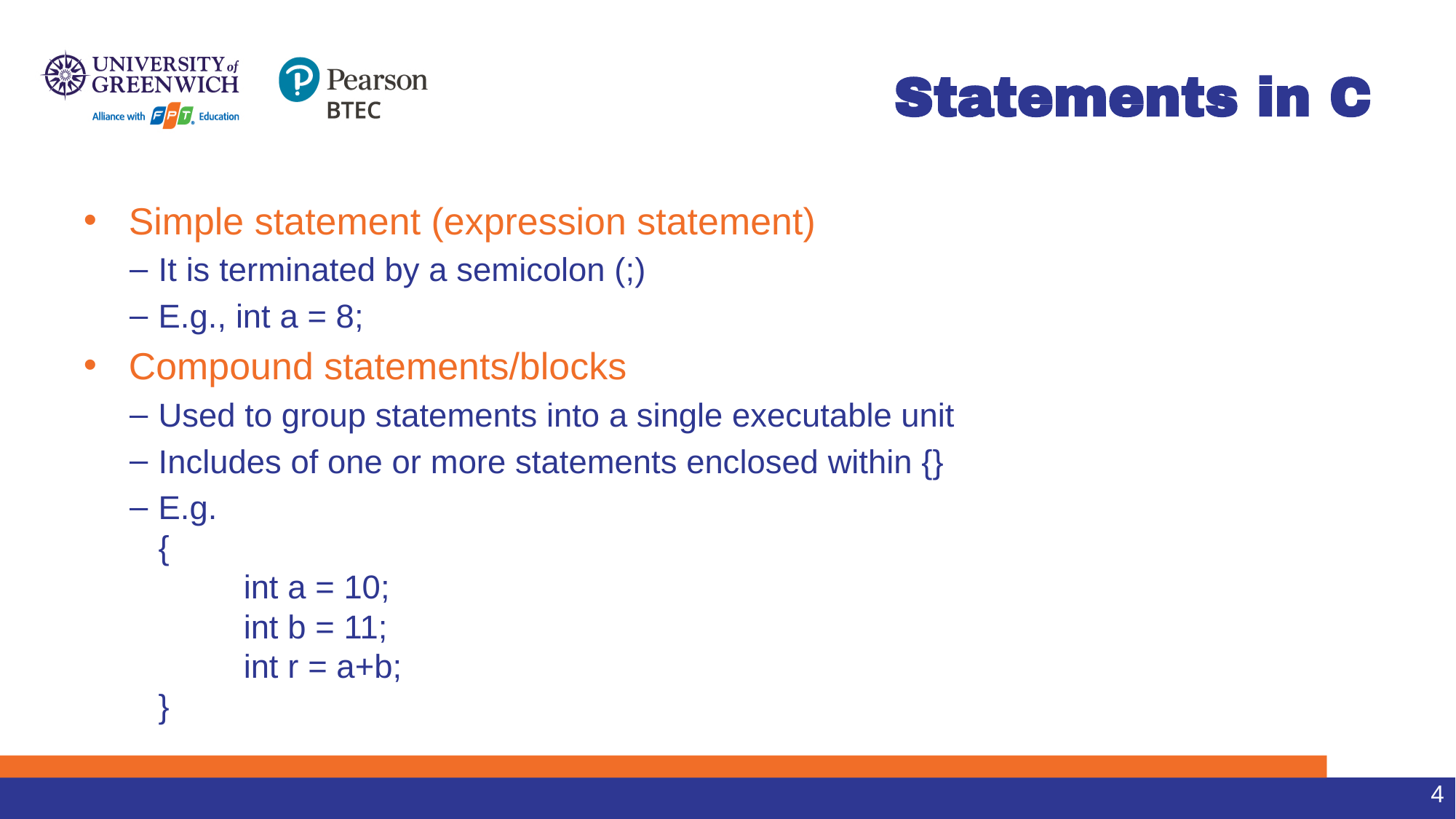

# Statements in C
 Simple statement (expression statement)
It is terminated by a semicolon (;)
E.g., int a = 8;
 Compound statements/blocks
Used to group statements into a single executable unit
Includes of one or more statements enclosed within {}
E.g.
{
		int a = 10;
		int b = 11;
		int r = a+b;
}
4